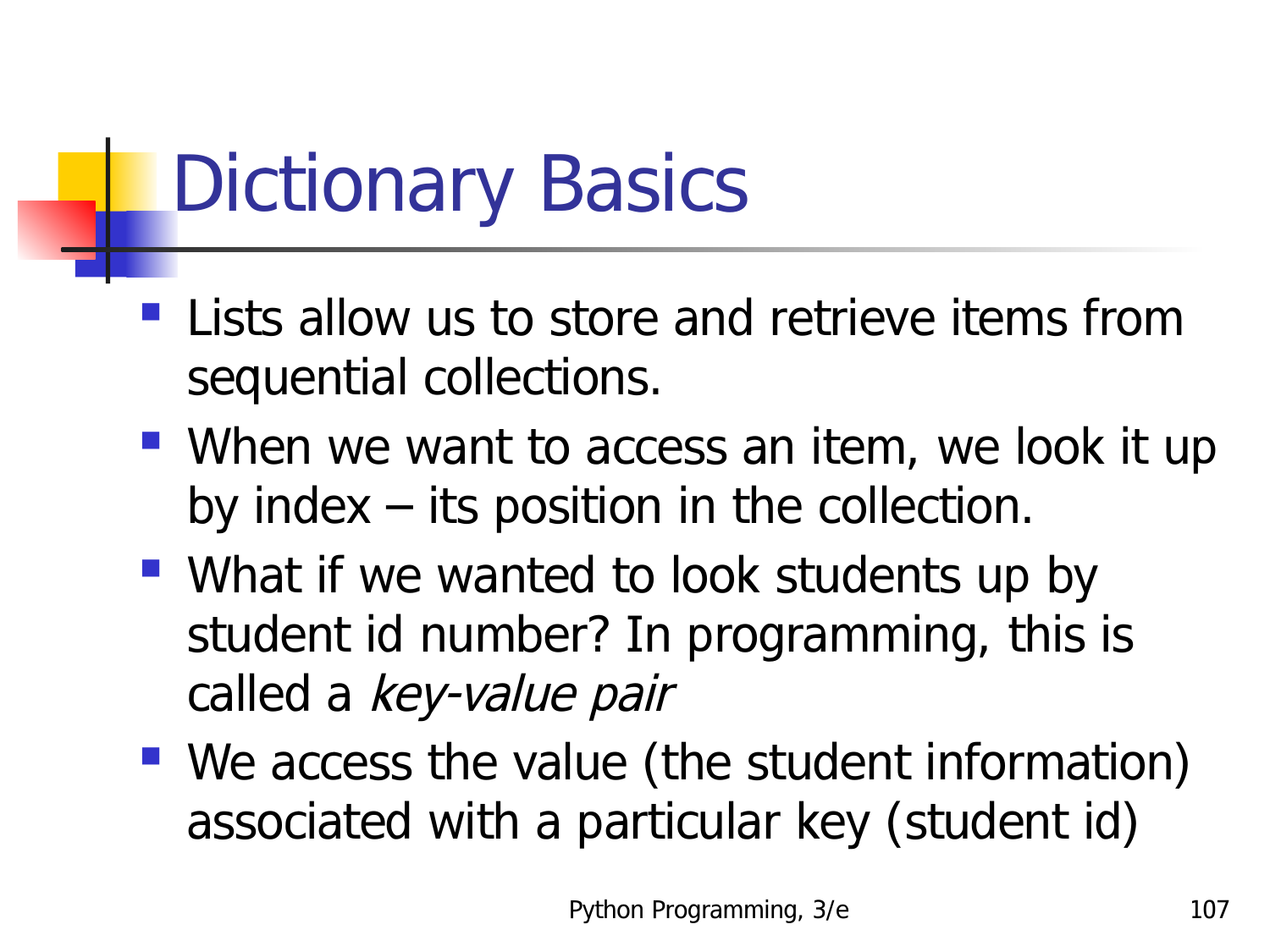

# Dictionary Basics
Lists allow us to store and retrieve items from sequential collections.
When we want to access an item, we look it up by index – its position in the collection.
What if we wanted to look students up by student id number? In programming, this is called a key-value pair
We access the value (the student information) associated with a particular key (student id)
Python Programming, 3/e
107